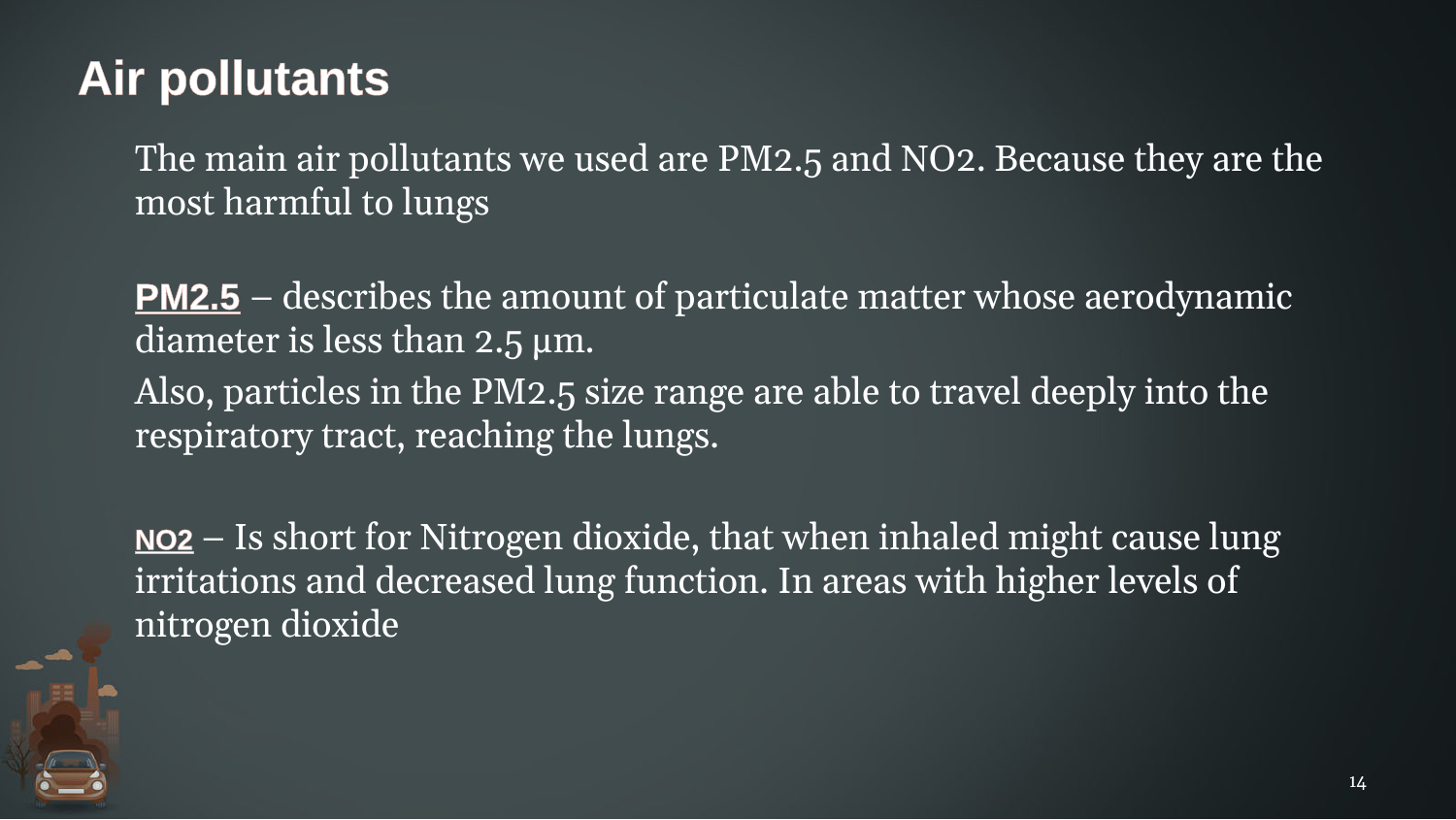

# Air pollutants
The main air pollutants we used are PM2.5 and NO2. Because they are the most harmful to lungs
PM2.5 – describes the amount of particulate matter whose aerodynamic diameter is less than 2.5 μm.
Also, particles in the PM2.5 size range are able to travel deeply into the respiratory tract, reaching the lungs.

NO2 – Is short for Nitrogen dioxide, that when inhaled might cause lung irritations and decreased lung function. In areas with higher levels of nitrogen dioxide
14